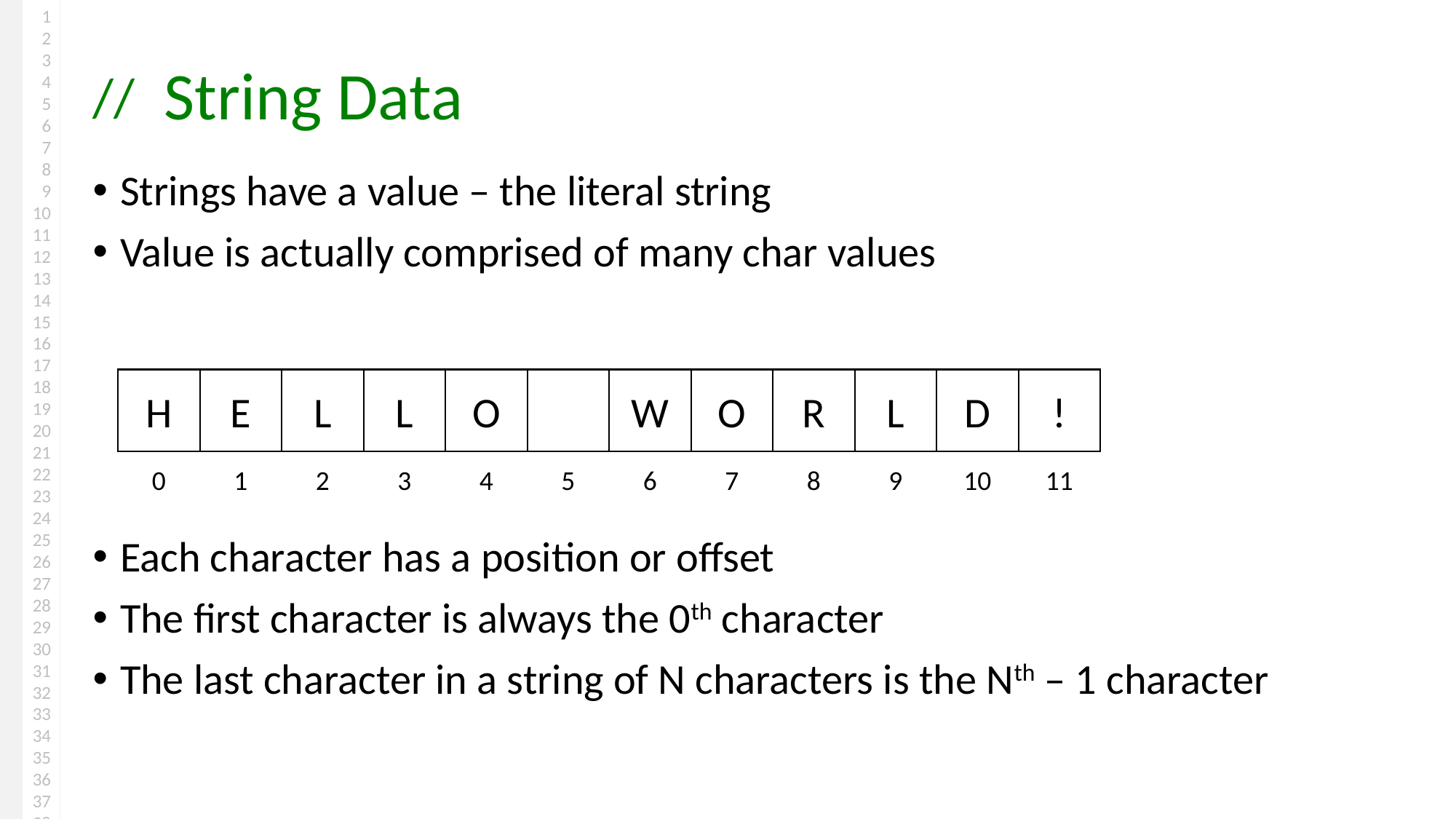

# String Data
Strings have a value – the literal string
Value is actually comprised of many char values

Each character has a position or offset
The first character is always the 0th character
The last character in a string of N characters is the Nth – 1 character

H
E
L
L
O

W
O
R
L
D
!
0
1
2
3
4
5
6
7
8
9
10
11